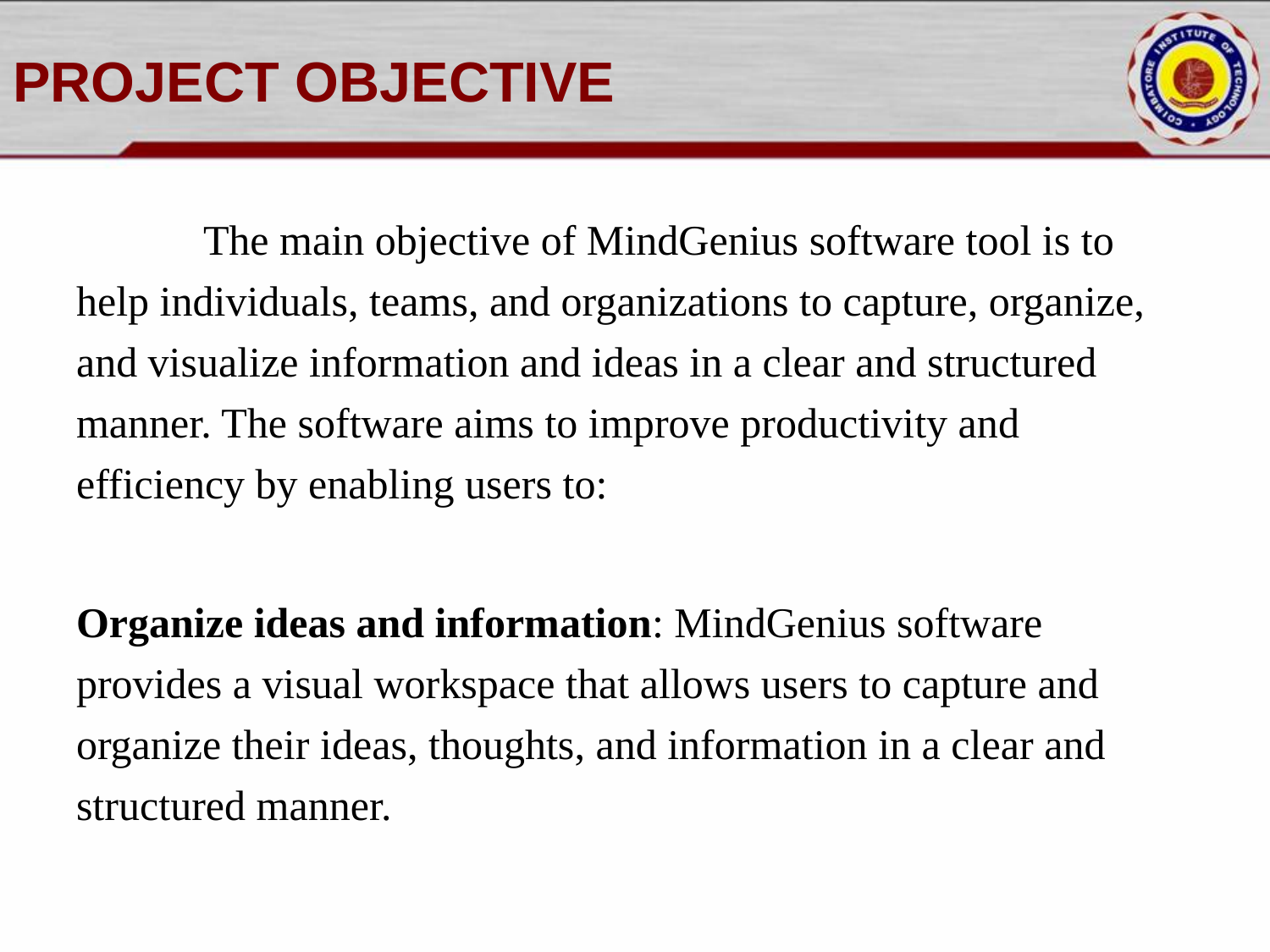

# PROJECT OBJECTIVE
	The main objective of MindGenius software tool is to help individuals, teams, and organizations to capture, organize, and visualize information and ideas in a clear and structured manner. The software aims to improve productivity and efficiency by enabling users to:

Organize ideas and information: MindGenius software provides a visual workspace that allows users to capture and organize their ideas, thoughts, and information in a clear and structured manner.
3